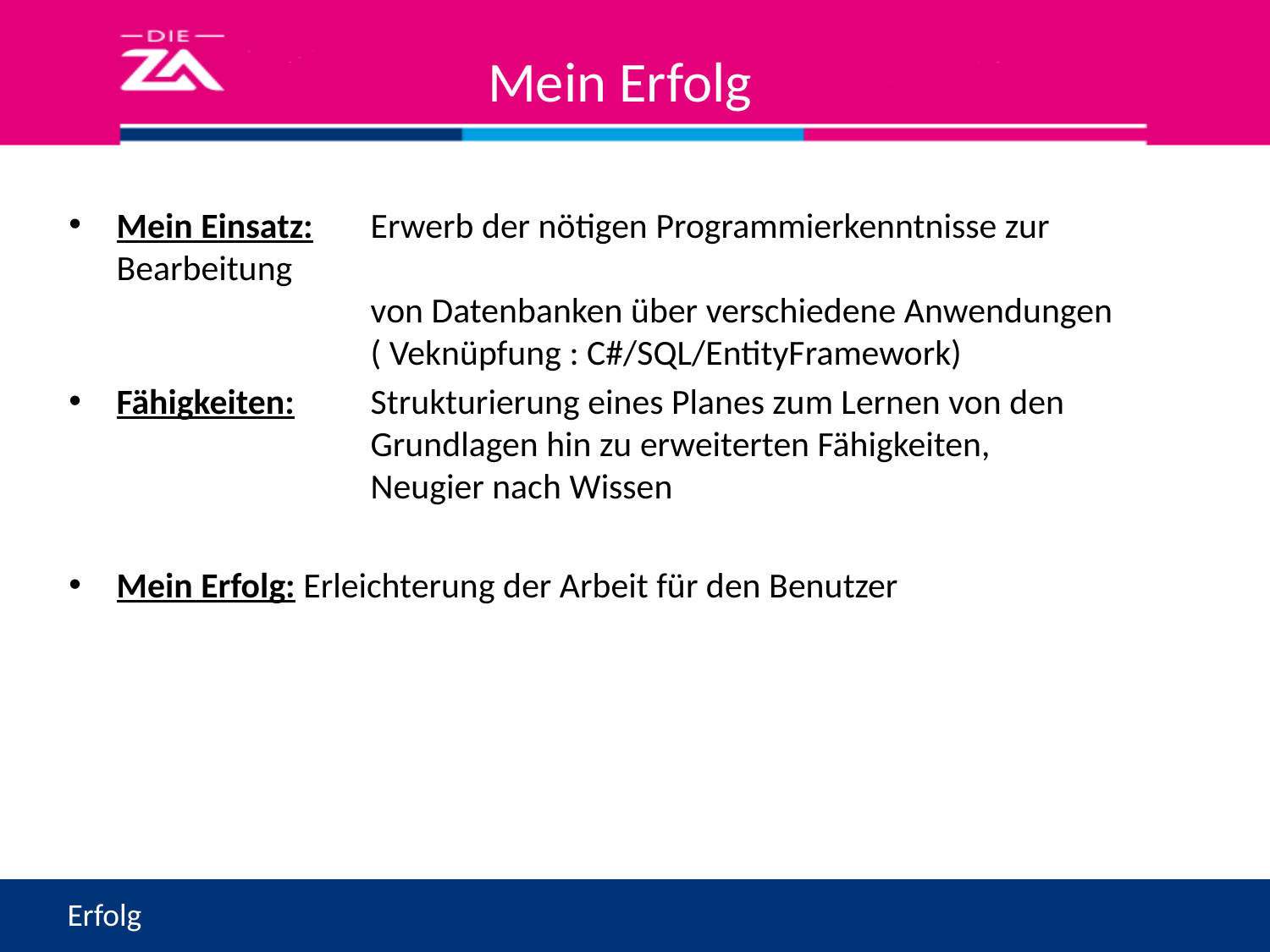

Mein Erfolg
Mein Einsatz:	Erwerb der nötigen Programmierkenntnisse zur Bearbeitung
		von Datenbanken über verschiedene Anwendungen 			( Veknüpfung : C#/SQL/EntityFramework)
Fähigkeiten:	Strukturierung eines Planes zum Lernen von den 			Grundlagen hin zu erweiterten Fähigkeiten,
		Neugier nach Wissen

Mein Erfolg: Erleichterung der Arbeit für den Benutzer

Erfolg